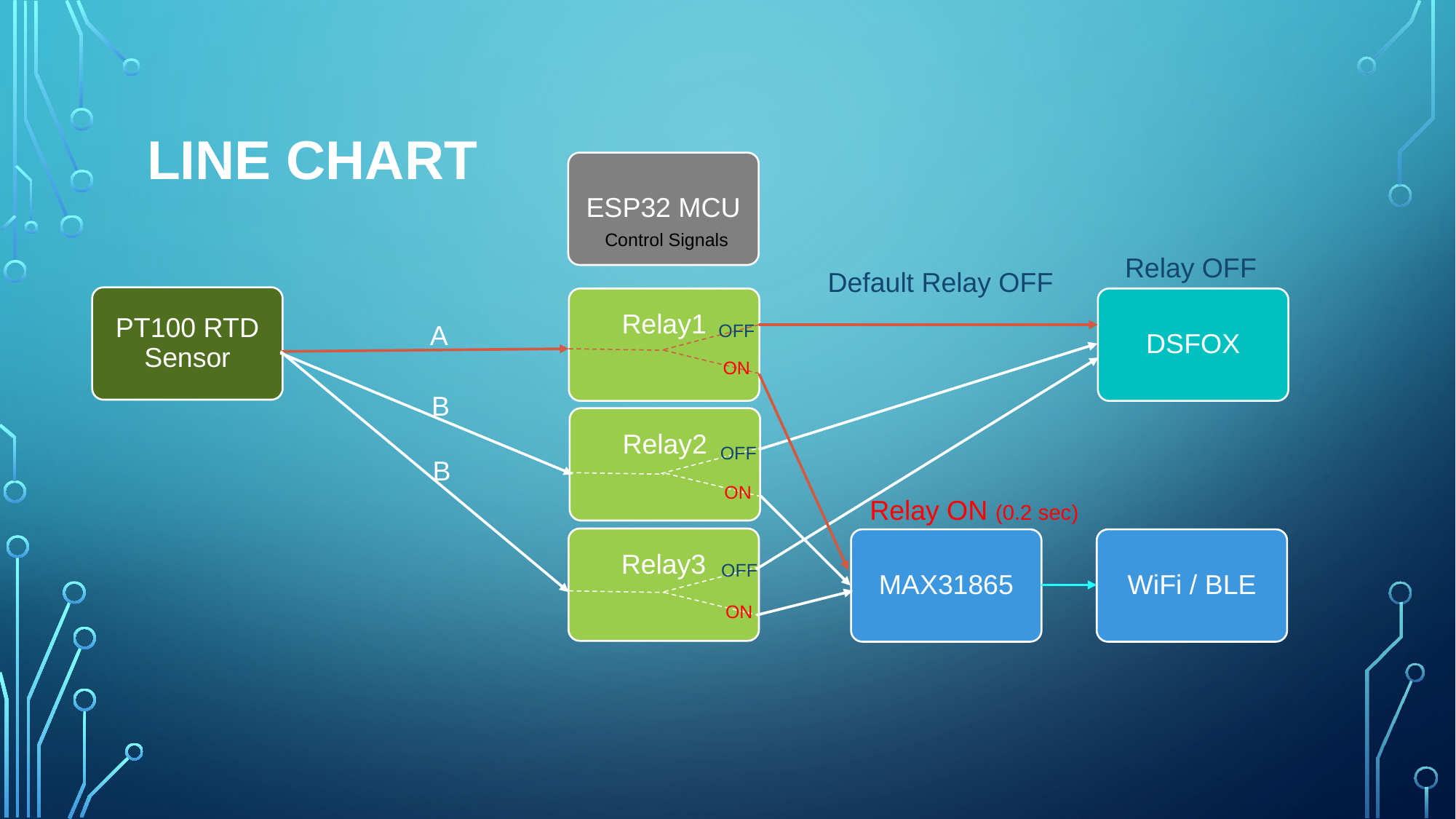

# Line chart
ESP32 MCU
Control Signals
Relay OFF
Default Relay OFF
PT100 RTD Sensor
Relay1

DSFOX
A
OFF
ON
B
Relay2

OFF
B
ON
Relay ON (0.2 sec)
Relay3

MAX31865
WiFi / BLE
OFF
ON